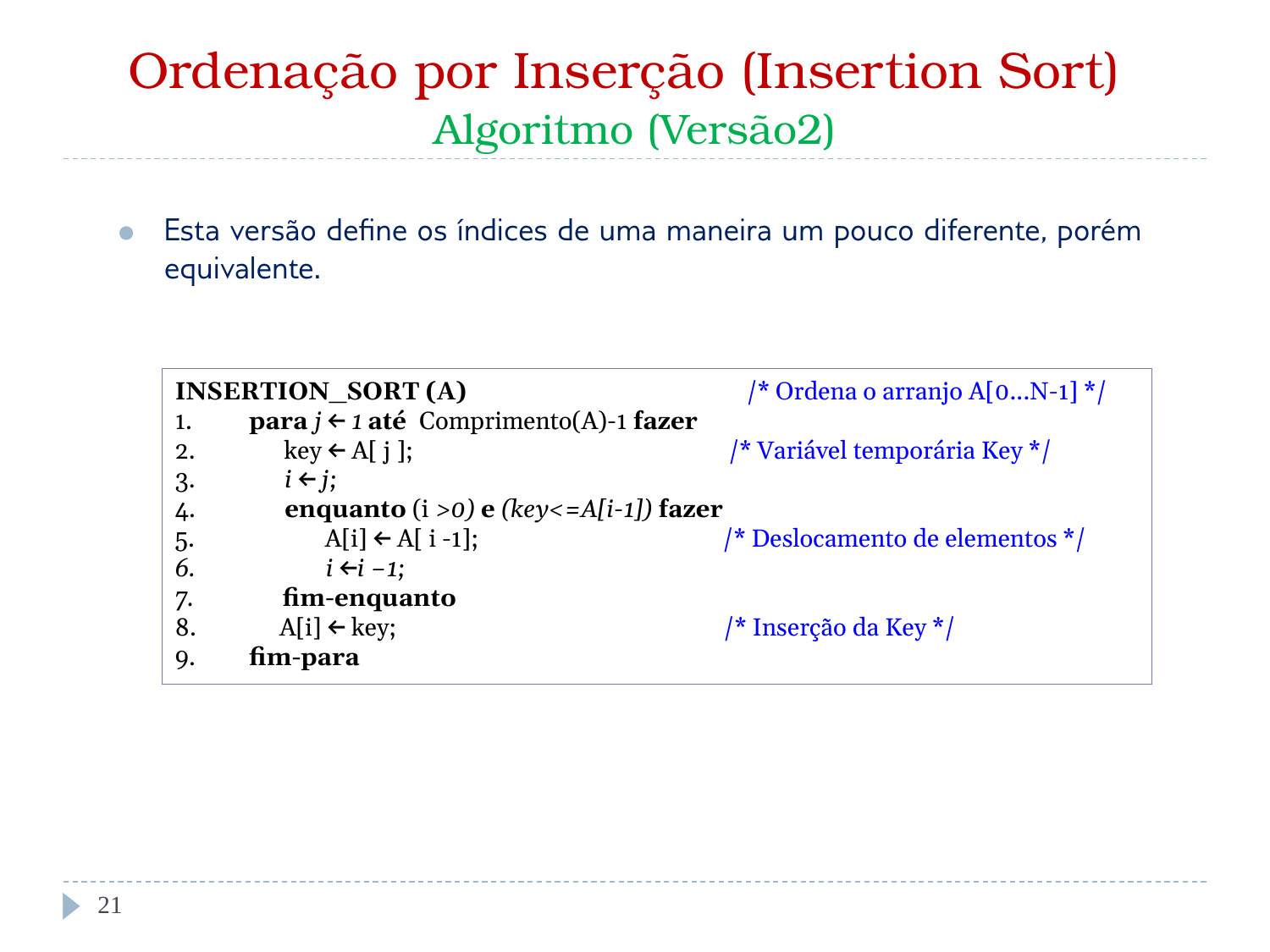

# Ordenação por Inserção (Insertion Sort) Algoritmo (Versão2)

Esta versão define os índices de uma maneira um pouco diferente, porém equivalente.

INSERTION_SORT (A)                                            /* Ordena o arranjo A[0...N-1] */
1.         para j ← 1 até  Comprimento(A)-1 fazer
2.               key ← A[ j ];                                                     /* Variável temporária Key */
3.               i ← j;
4.               enquanto (i >0) e (key<=A[i-1]) fazer
5.                      A[i] ← A[ i -1];                                         /* Deslocamento de elementos */
6.                      i ←i −1;
7.               fim-enquanto
8.              A[i] ← key;                                                       /* Inserção da Key */
9.         fim-para
21